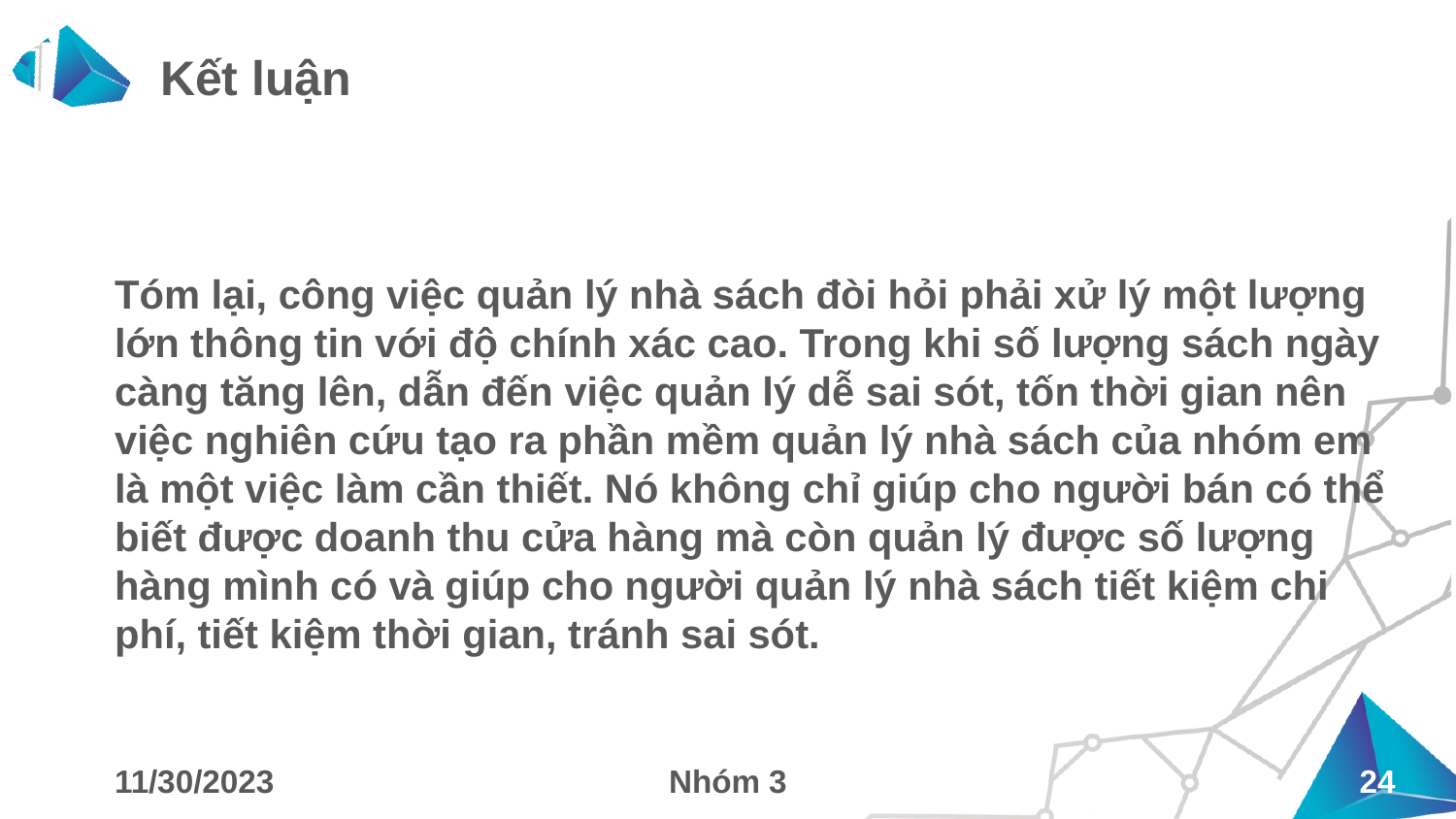

# Kết luận
Tóm lại, công việc quản lý nhà sách đòi hỏi phải xử lý một lượng lớn thông tin với độ chính xác cao. Trong khi số lượng sách ngày càng tăng lên, dẫn đến việc quản lý dễ sai sót, tốn thời gian nên việc nghiên cứu tạo ra phần mềm quản lý nhà sách của nhóm em là một việc làm cần thiết. Nó không chỉ giúp cho người bán có thể biết được doanh thu cửa hàng mà còn quản lý được số lượng hàng mình có và giúp cho người quản lý nhà sách tiết kiệm chi phí, tiết kiệm thời gian, tránh sai sót.
11/30/2023
Nhóm 3
24